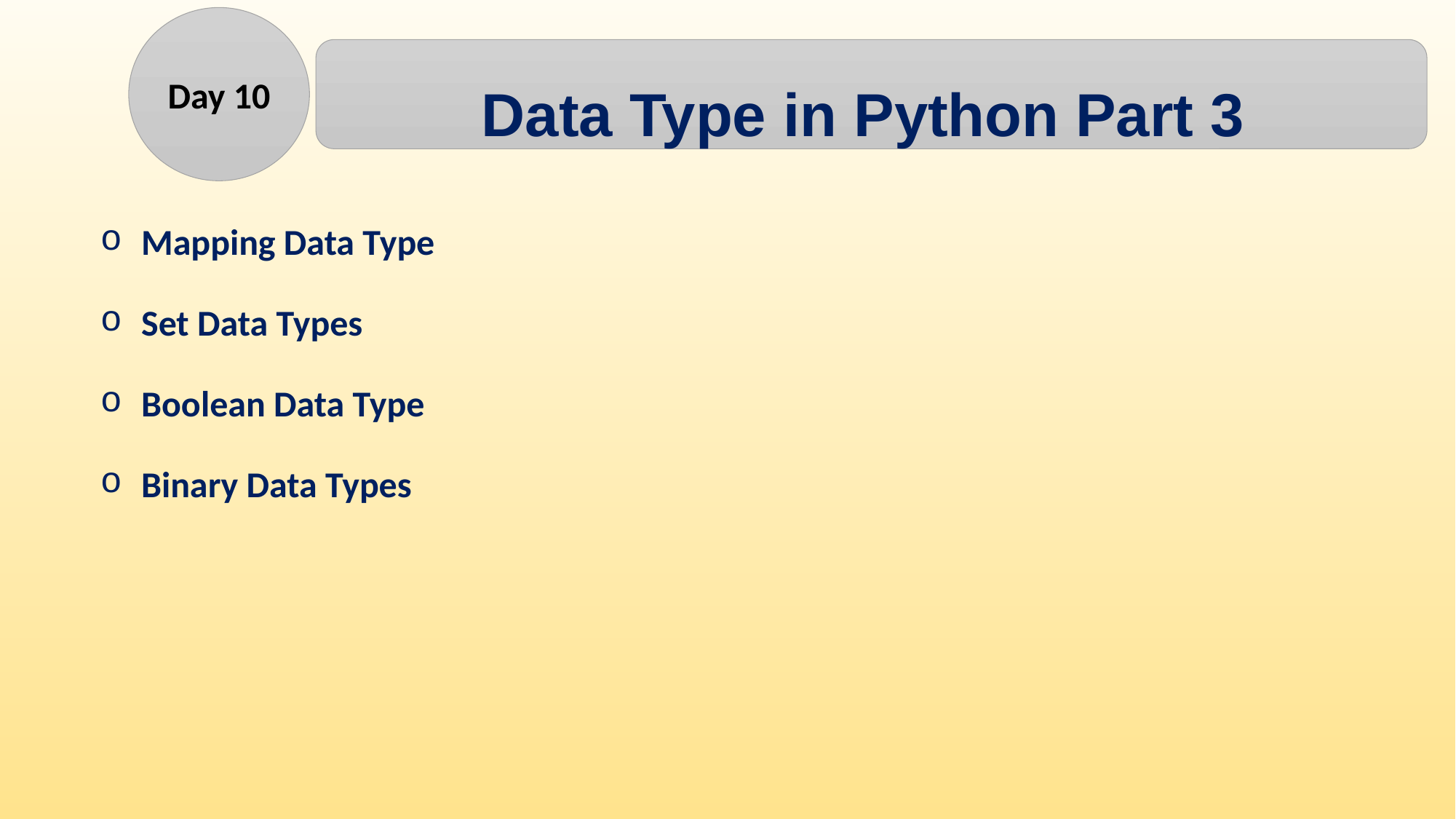

Day 10
Data Type in Python Part 3
Mapping Data Type
Set Data Types
Boolean Data Type
Binary Data Types